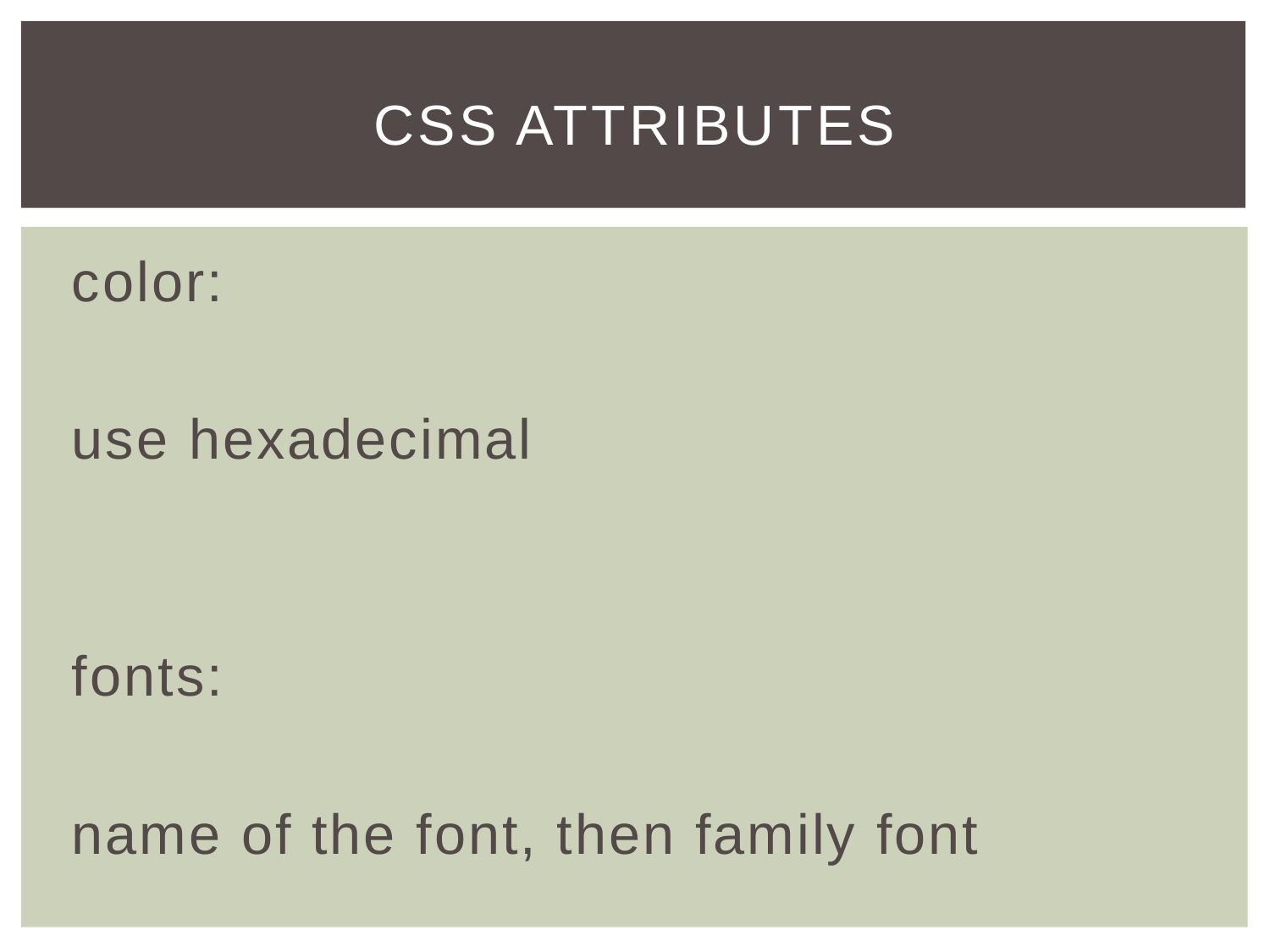

# css attributes
color:

use hexadecimal

fonts:

name of the font, then family font